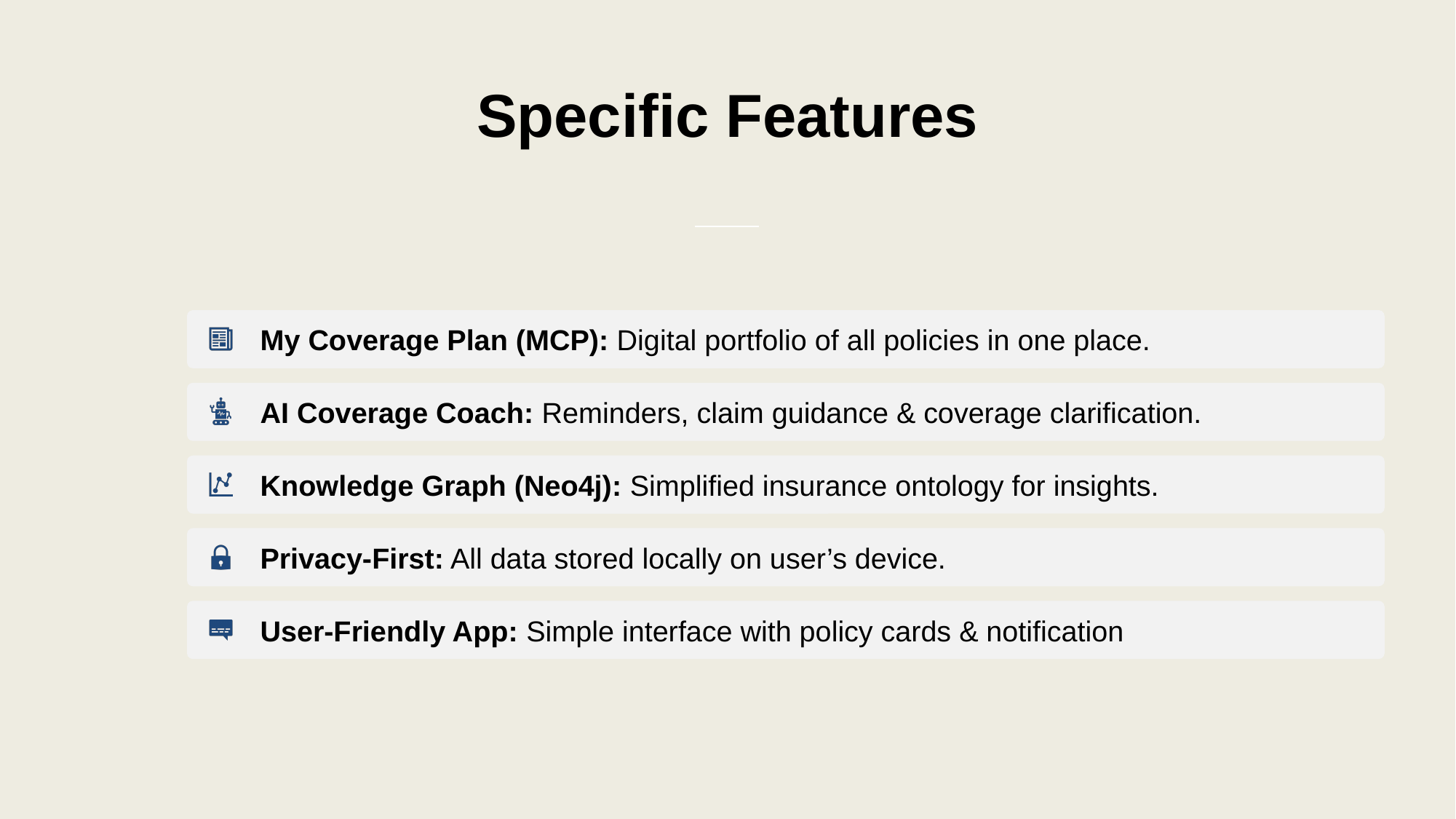

# Specific Features
My Coverage Plan (MCP): Digital portfolio of all policies in one place.
AI Coverage Coach: Reminders, claim guidance & coverage clarification.
Knowledge Graph (Neo4j): Simplified insurance ontology for insights.
Privacy-First: All data stored locally on user’s device.
User-Friendly App: Simple interface with policy cards & notification